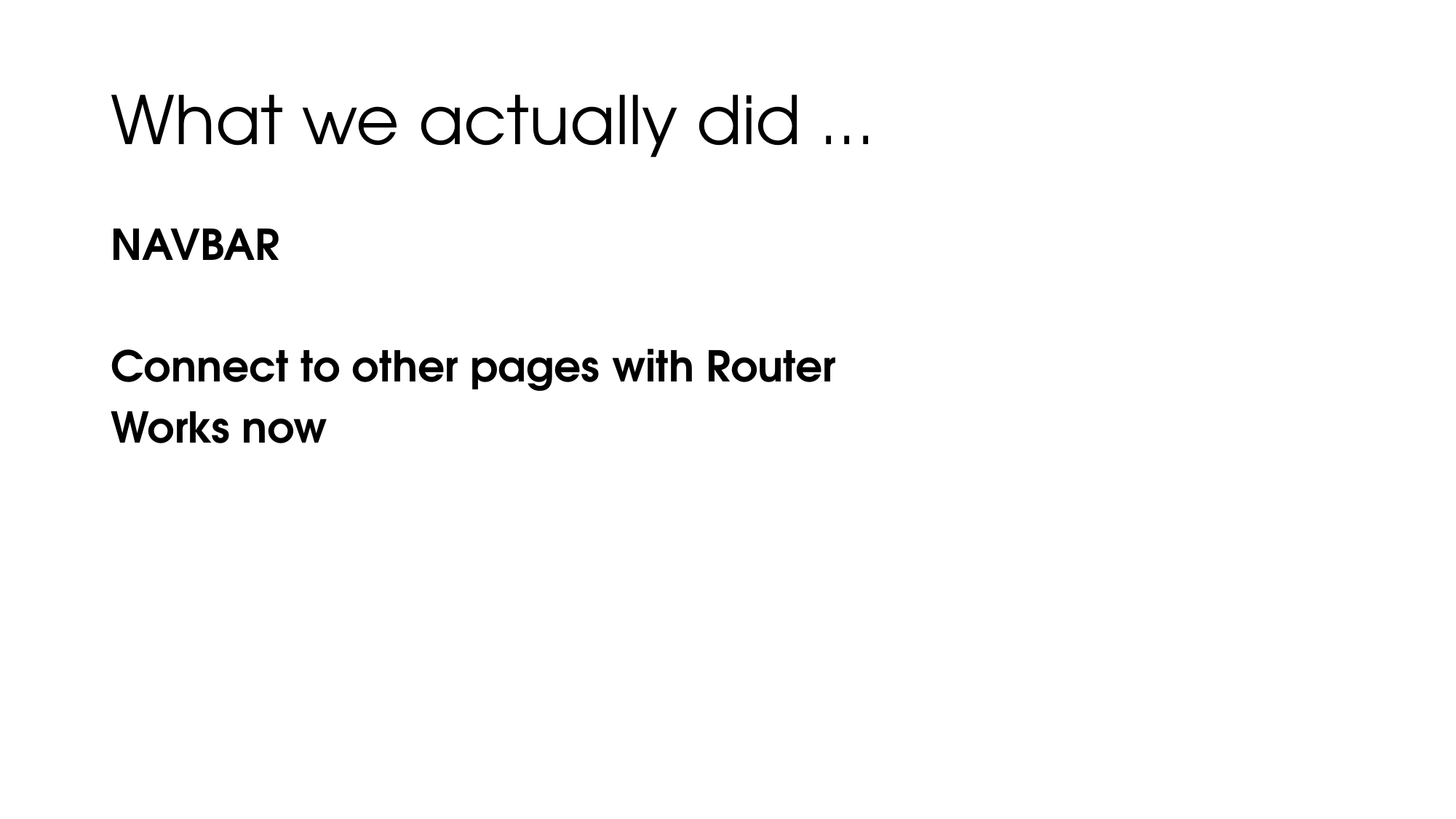

# What we actually did ...
NAVBAR

Connect to other pages with Router
Works now